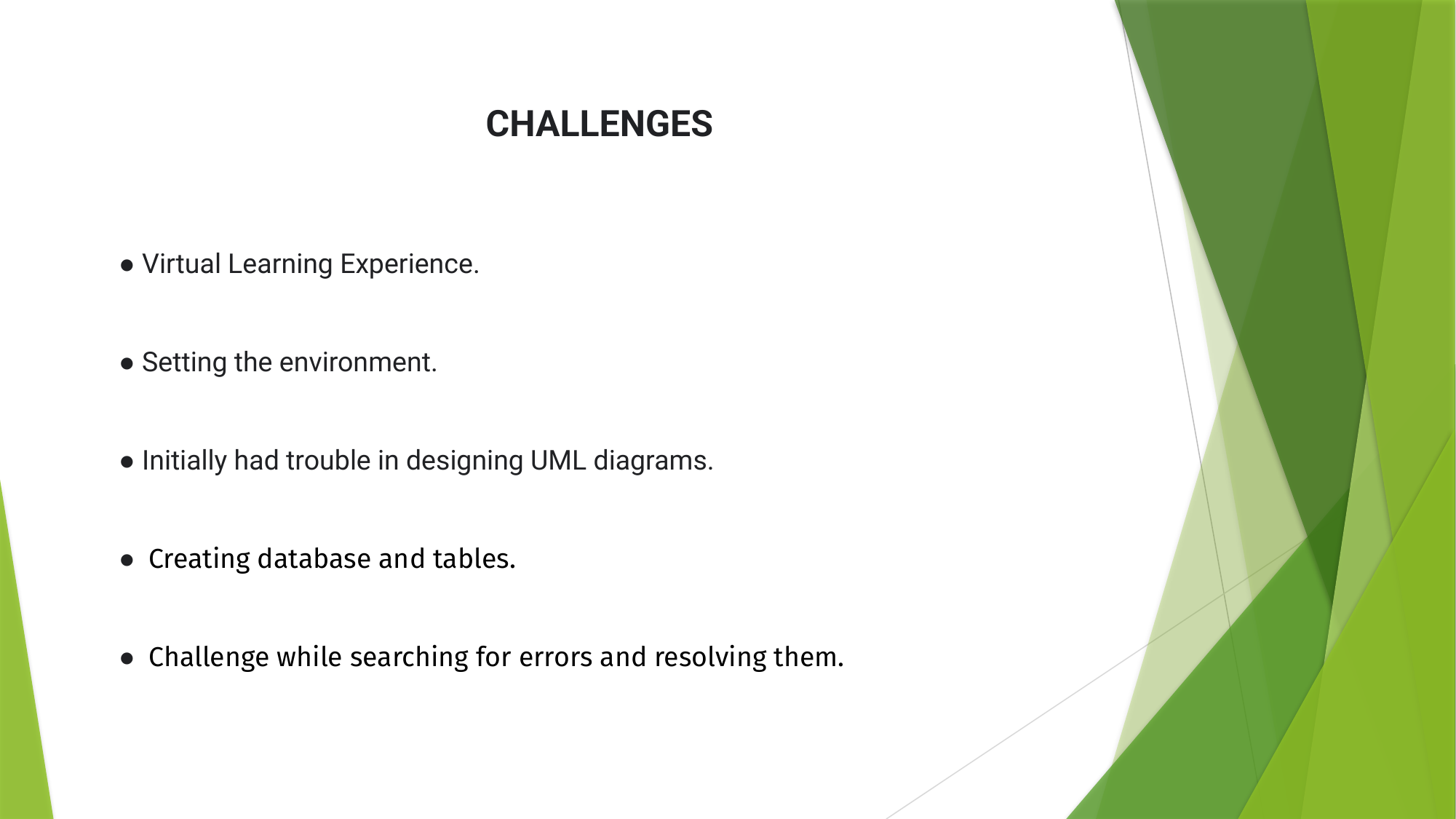

CHALLENGES

● Virtual Learning Experience.
● Setting the environment.
● Initially had trouble in designing UML diagrams.

●  Creating database and tables.

●  Challenge while searching for errors and resolving them.